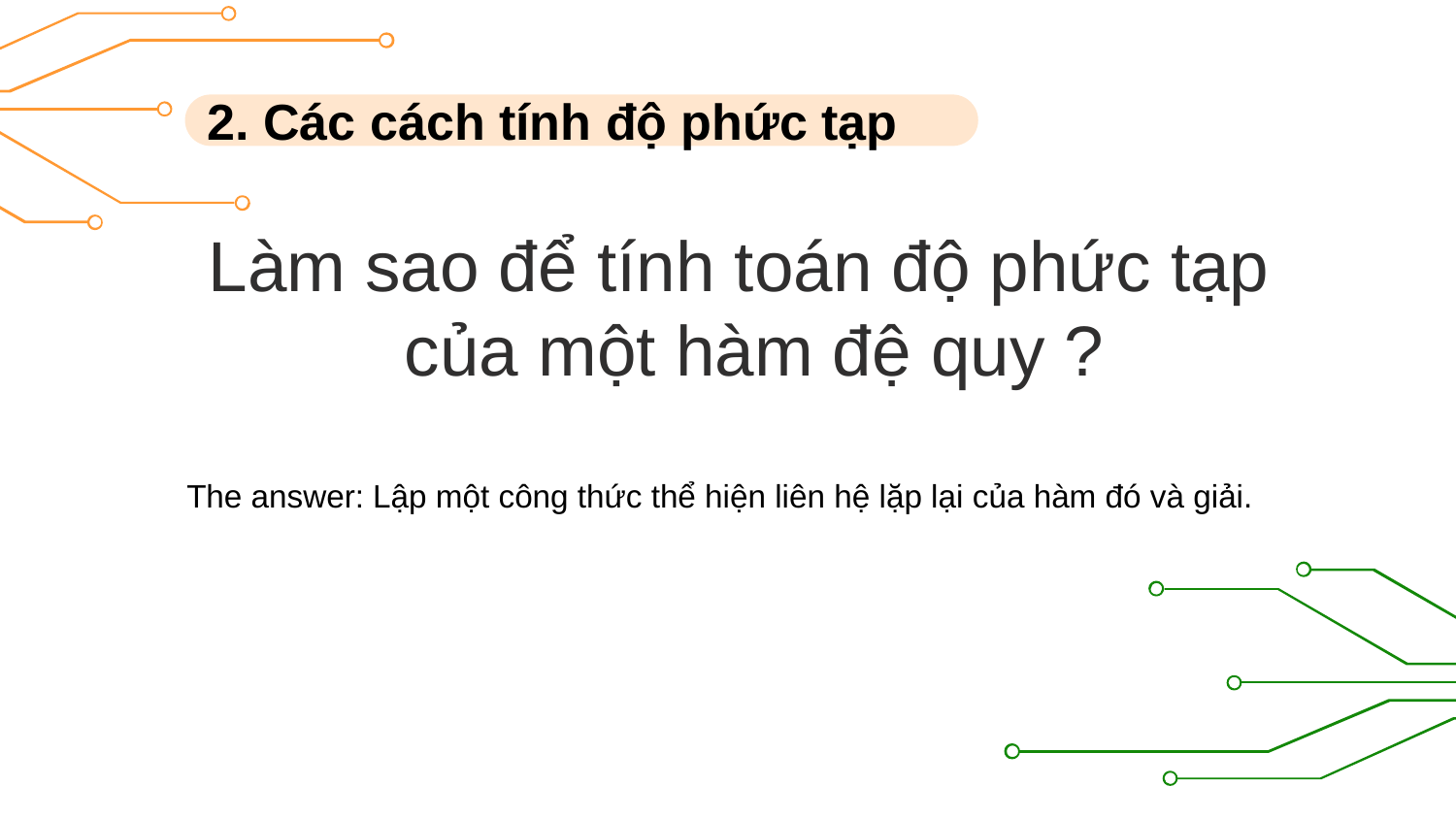

2. Các cách tính độ phức tạp
Làm sao để tính toán độ phức tạp của một hàm đệ quy ?
The answer: Lập một công thức thể hiện liên hệ lặp lại của hàm đó và giải.